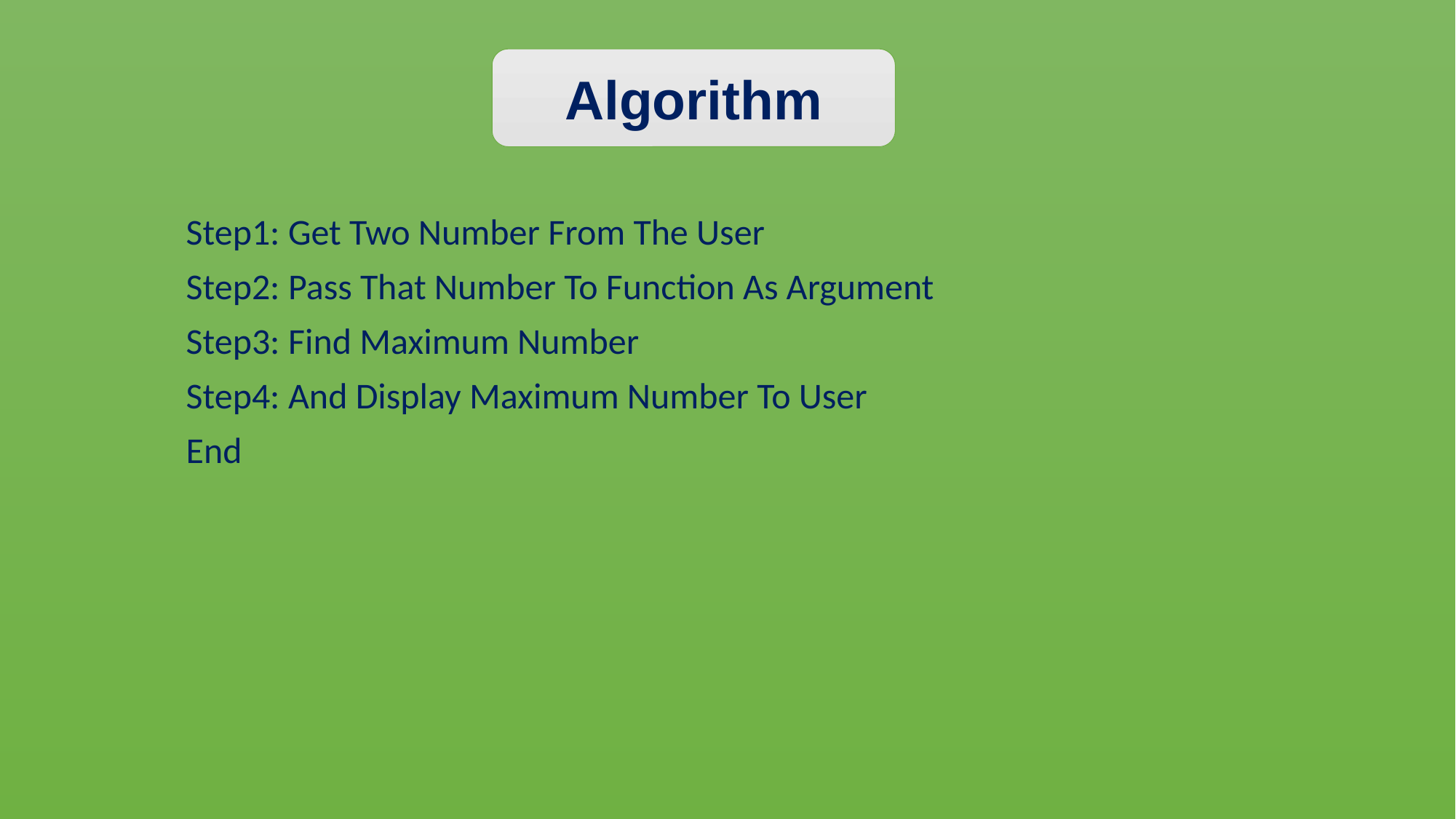

Algorithm
Step1: Get Two Number From The User
Step2: Pass That Number To Function As Argument
Step3: Find Maximum Number
Step4: And Display Maximum Number To User
End